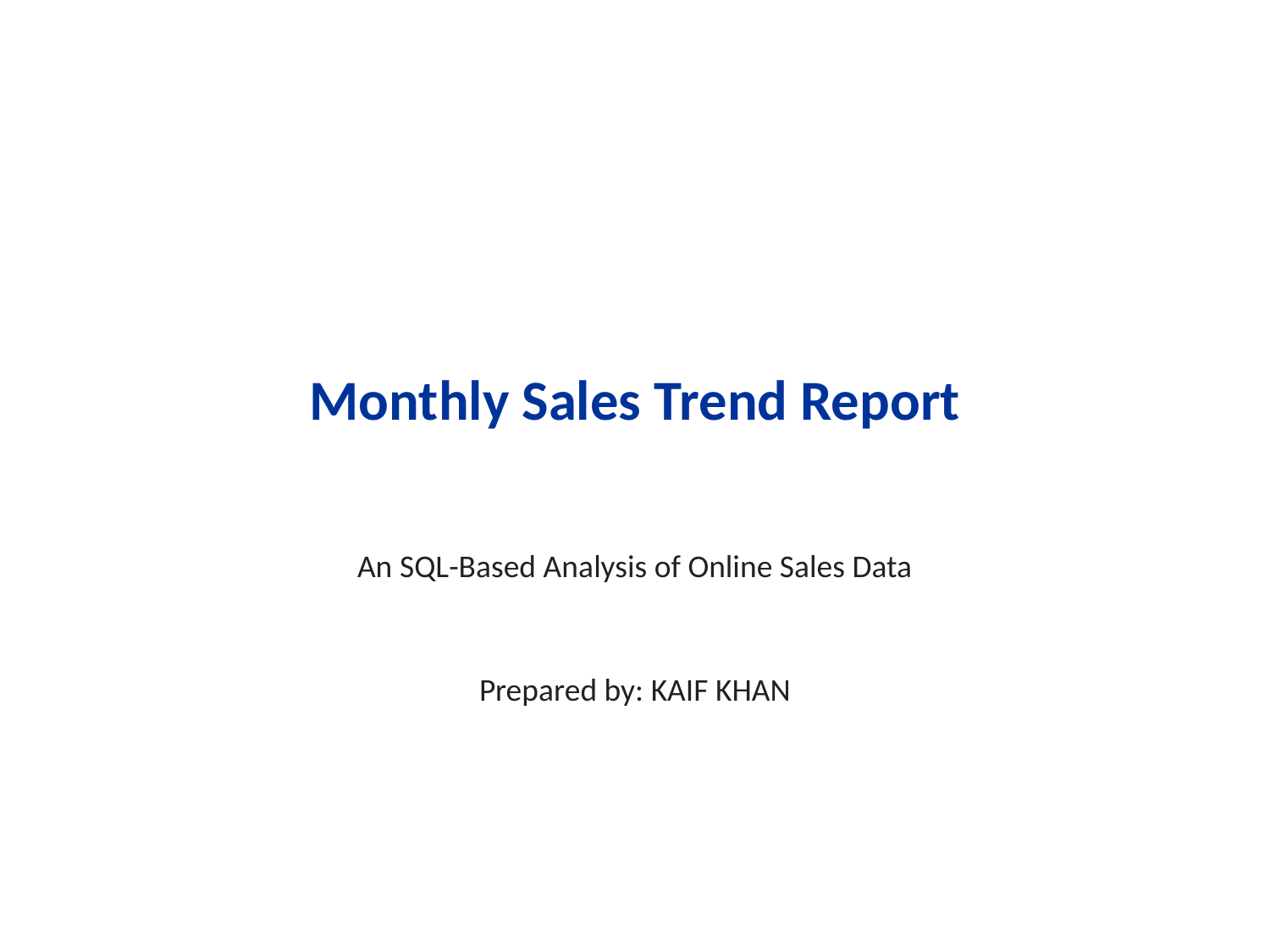

# Monthly Sales Trend Report
An SQL-Based Analysis of Online Sales Data

Prepared by: KAIF KHAN